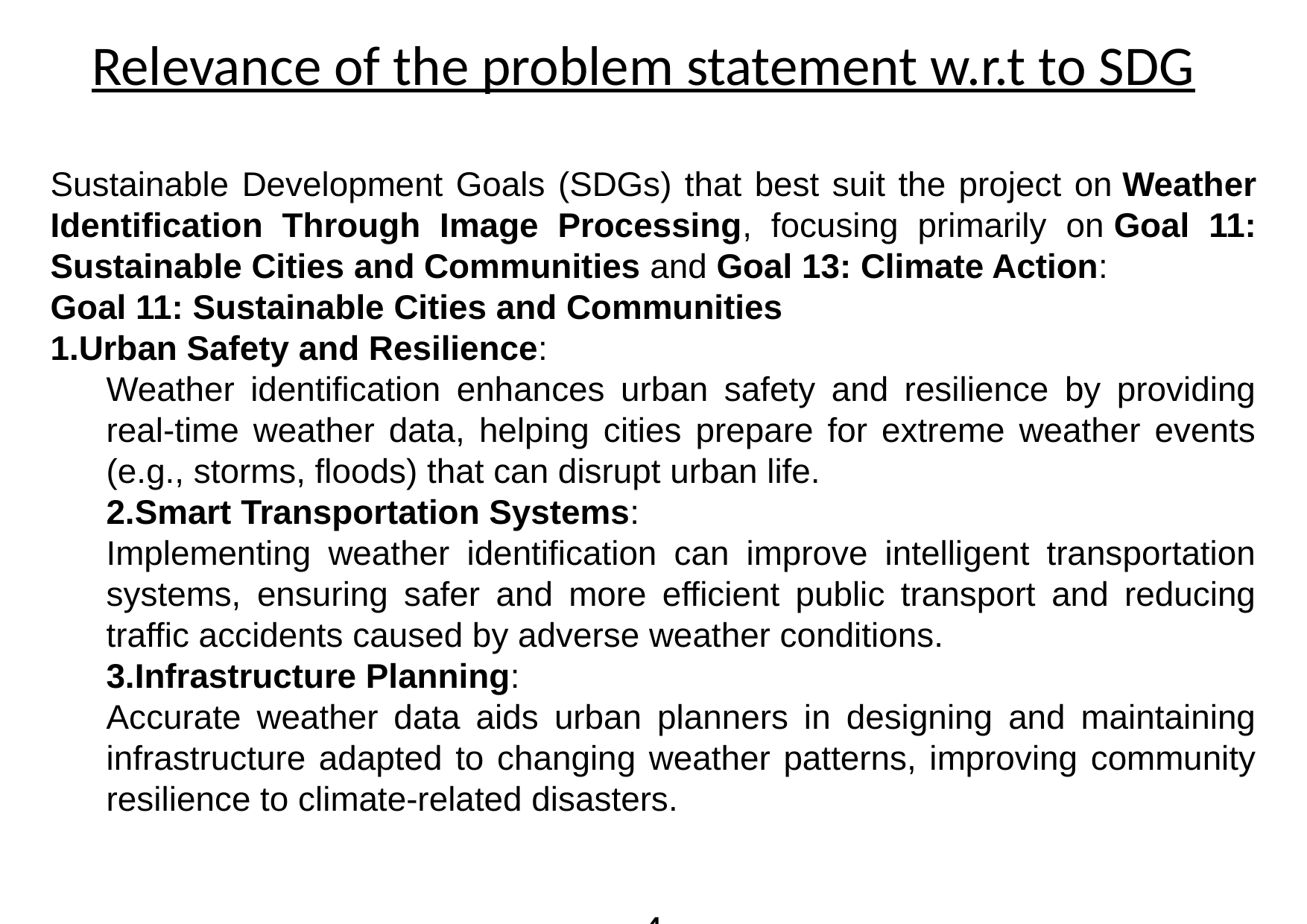

Relevance of the problem statement w.r.t to SDG
Sustainable Development Goals (SDGs) that best suit the project on Weather Identification Through Image Processing, focusing primarily on Goal 11: Sustainable Cities and Communities and Goal 13: Climate Action:
Goal 11: Sustainable Cities and Communities
Urban Safety and Resilience:
Weather identification enhances urban safety and resilience by providing real-time weather data, helping cities prepare for extreme weather events (e.g., storms, floods) that can disrupt urban life.
Smart Transportation Systems:
Implementing weather identification can improve intelligent transportation systems, ensuring safer and more efficient public transport and reducing traffic accidents caused by adverse weather conditions.
Infrastructure Planning:
Accurate weather data aids urban planners in designing and maintaining infrastructure adapted to changing weather patterns, improving community resilience to climate-related disasters.

4